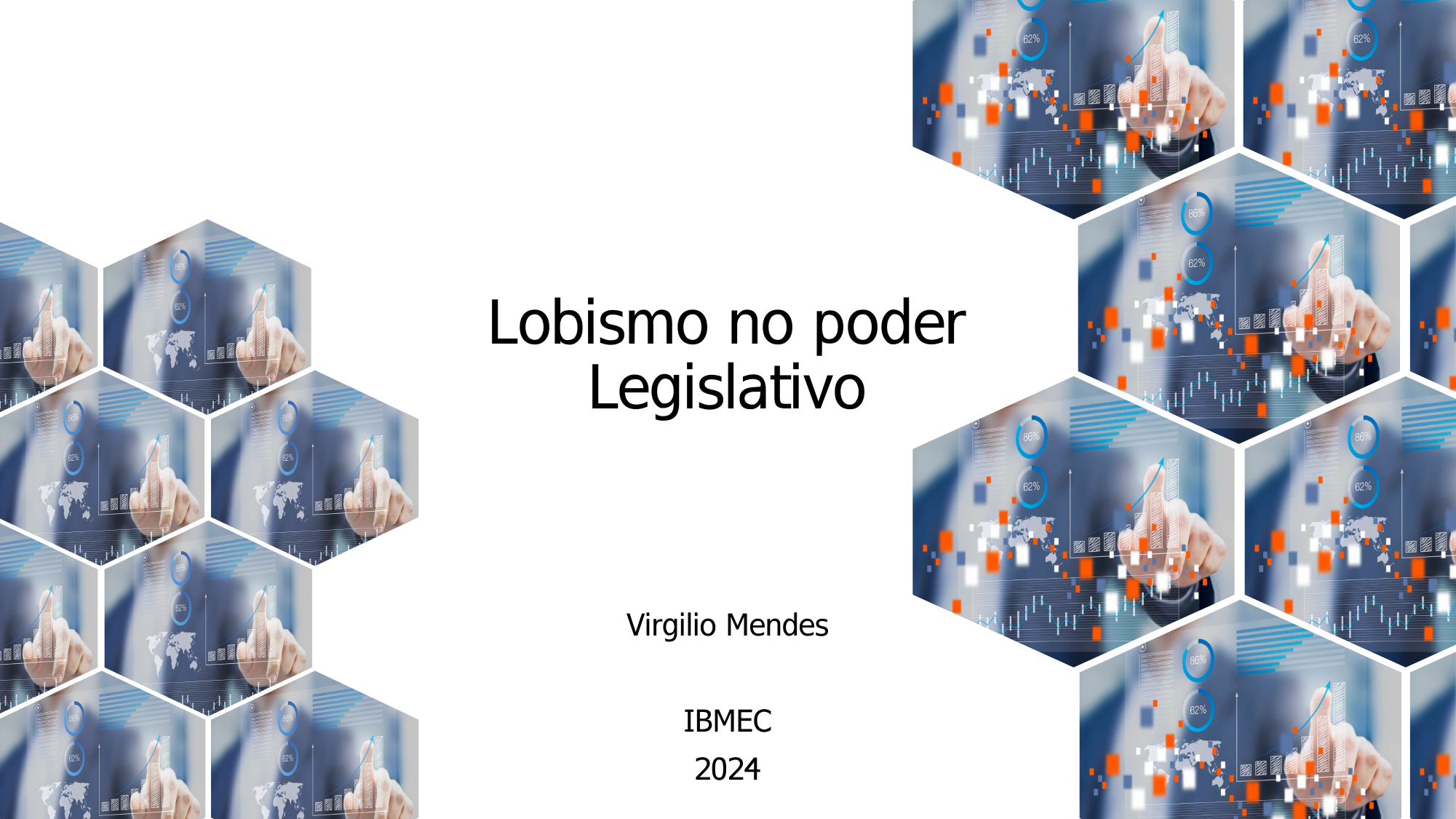

# Lobismo no poder Legislativo

Virgilio Mendes

IBMEC
2024